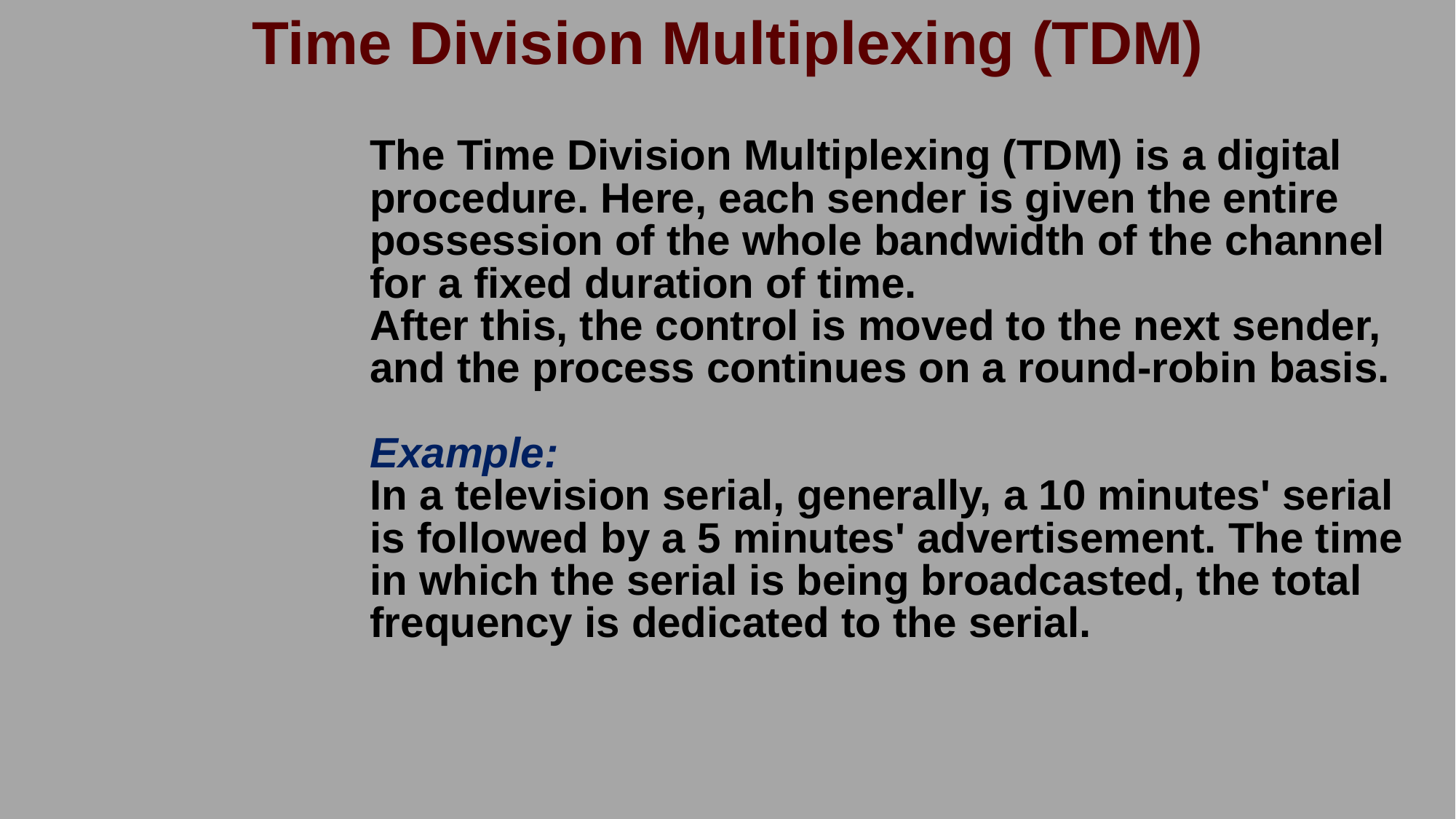

# Time Division Multiplexing (TDM)
The Time Division Multiplexing (TDM) is a digital procedure. Here, each sender is given the entire possession of the whole bandwidth of the channel for a fixed duration of time.
After this, the control is moved to the next sender, and the process continues on a round-robin basis.

Example:
In a television serial, generally, a 10 minutes' serial is followed by a 5 minutes' advertisement. The time in which the serial is being broadcasted, the total frequency is dedicated to the serial.